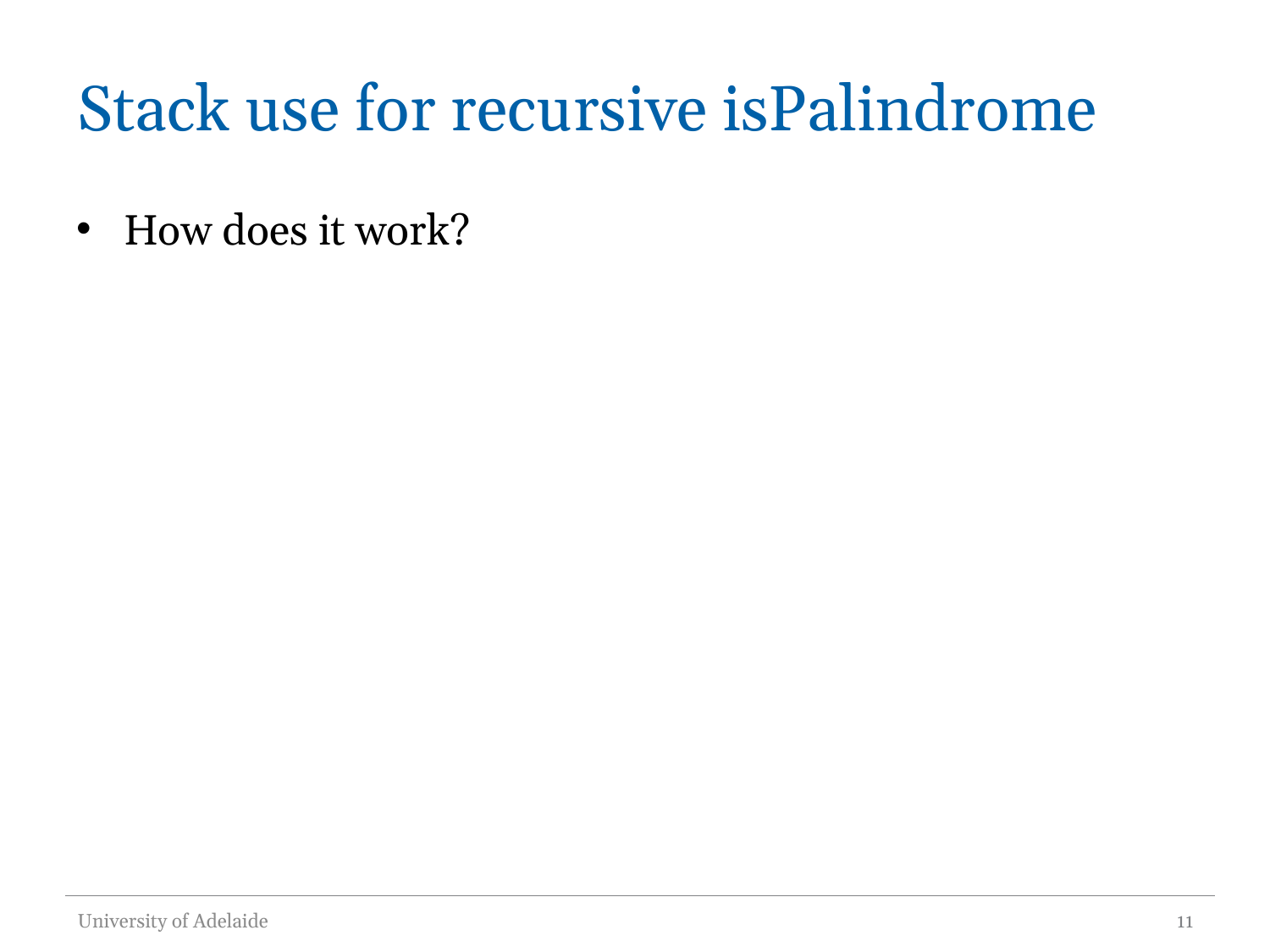

# Stack use for recursive isPalindrome
How does it work?
University of Adelaide
11